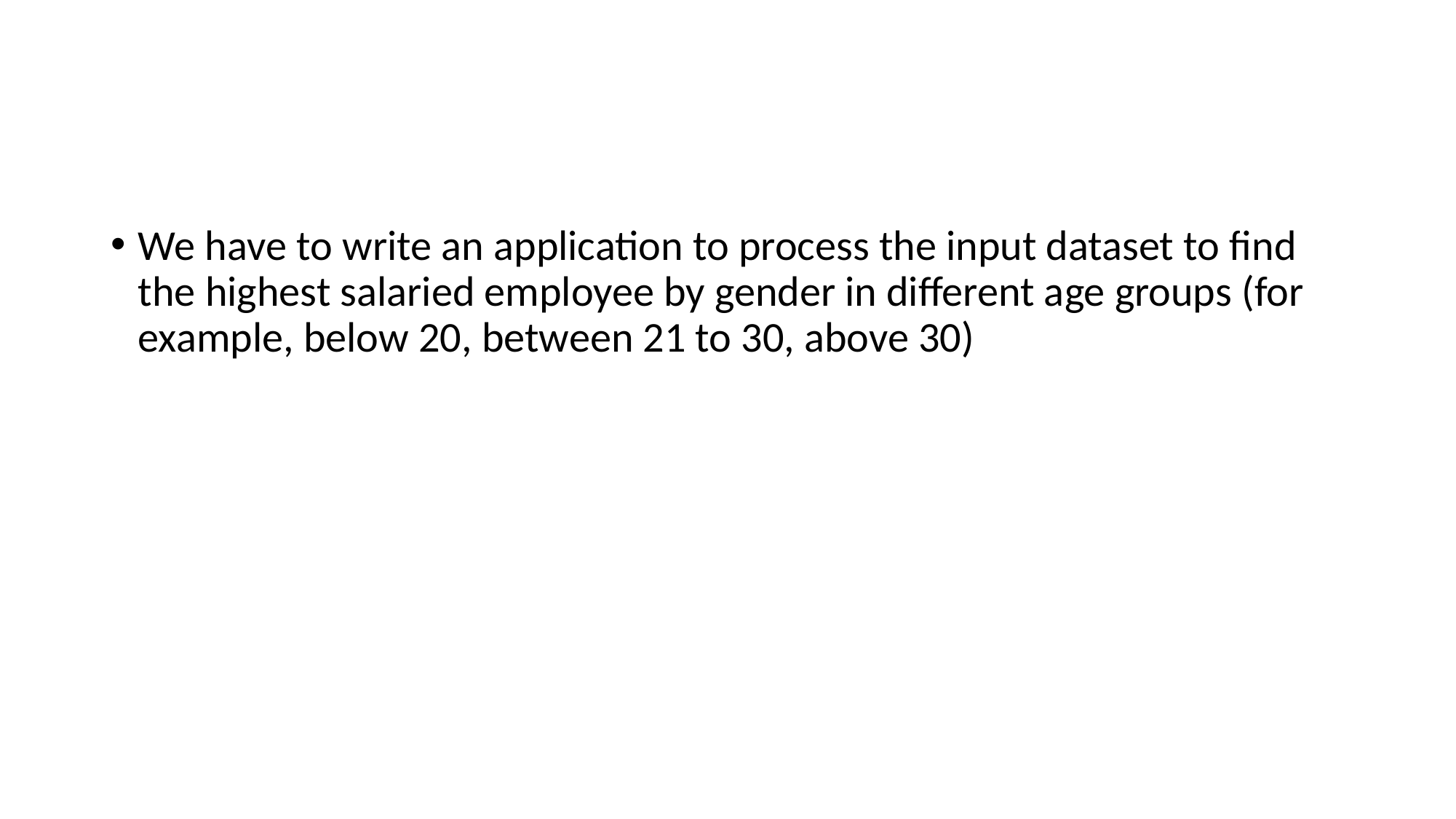

#
We have to write an application to process the input dataset to find the highest salaried employee by gender in different age groups (for example, below 20, between 21 to 30, above 30)